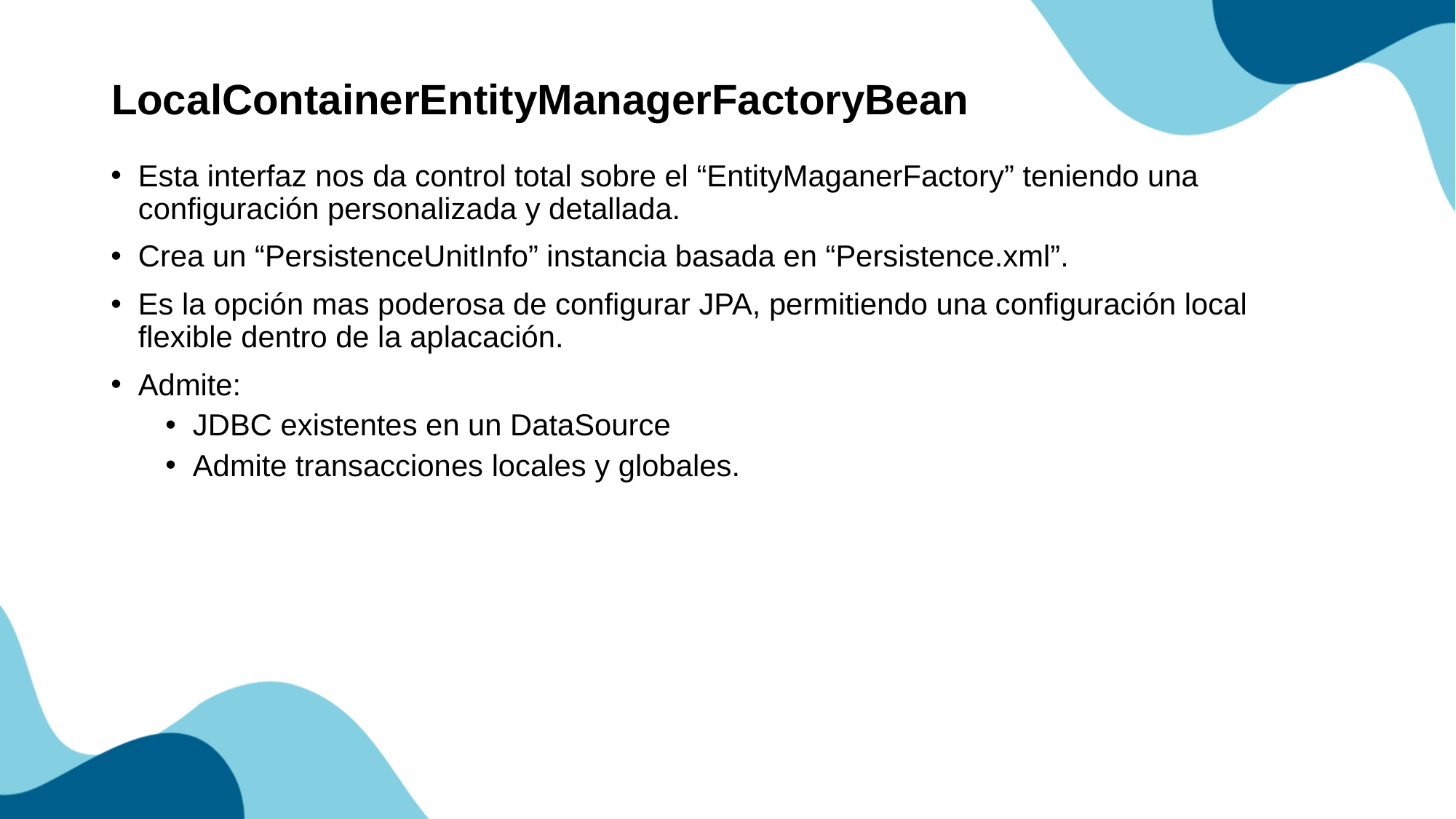

# LocalContainerEntityManagerFactoryBean
Esta interfaz nos da control total sobre el “EntityMaganerFactory” teniendo una configuración personalizada y detallada.
Crea un “PersistenceUnitInfo” instancia basada en “Persistence.xml”.
Es la opción mas poderosa de configurar JPA, permitiendo una configuración local flexible dentro de la aplacación.
Admite:
JDBC existentes en un DataSource
Admite transacciones locales y globales.